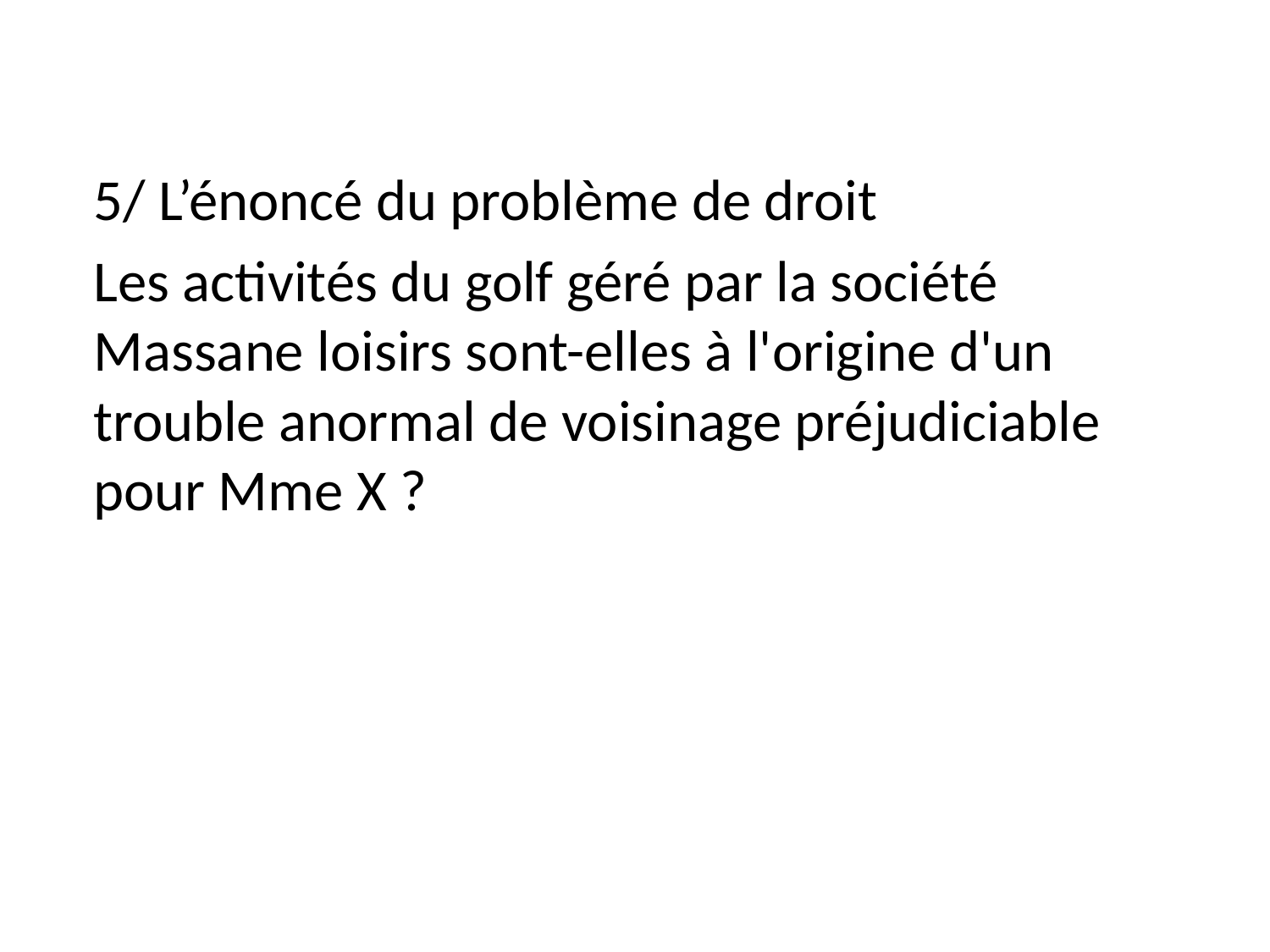

5/ L’énoncé du problème de droit
Les activités du golf géré par la société Massane loisirs sont-elles à l'origine d'un trouble anormal de voisinage préjudiciable pour Mme X ?